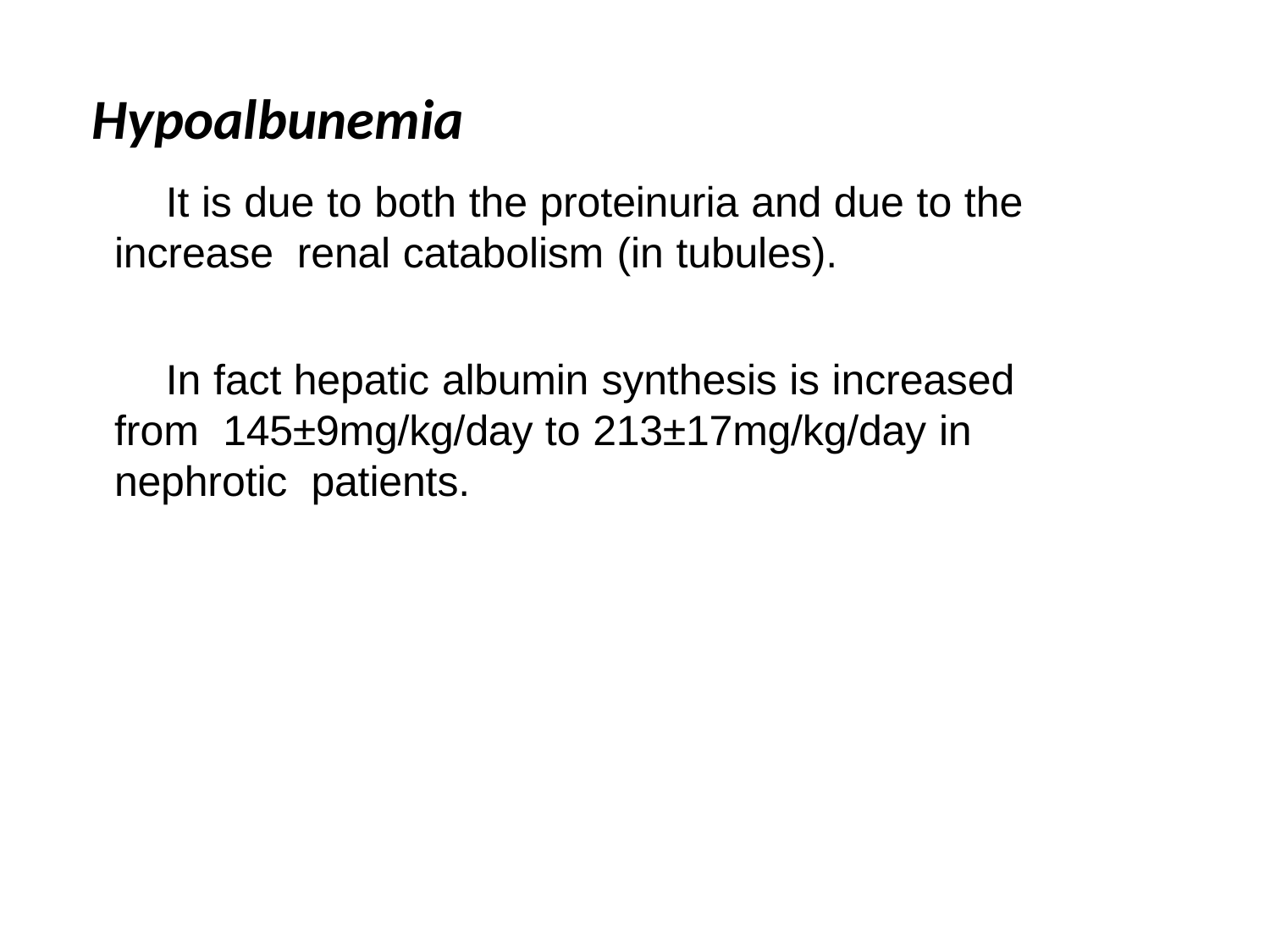

# Hypoalbunemia
	It is due to both the proteinuria and due to the increase  renal catabolism (in tubules).

	In fact hepatic albumin synthesis is increased from  145±9mg/kg/day to 213±17mg/kg/day in nephrotic  patients.